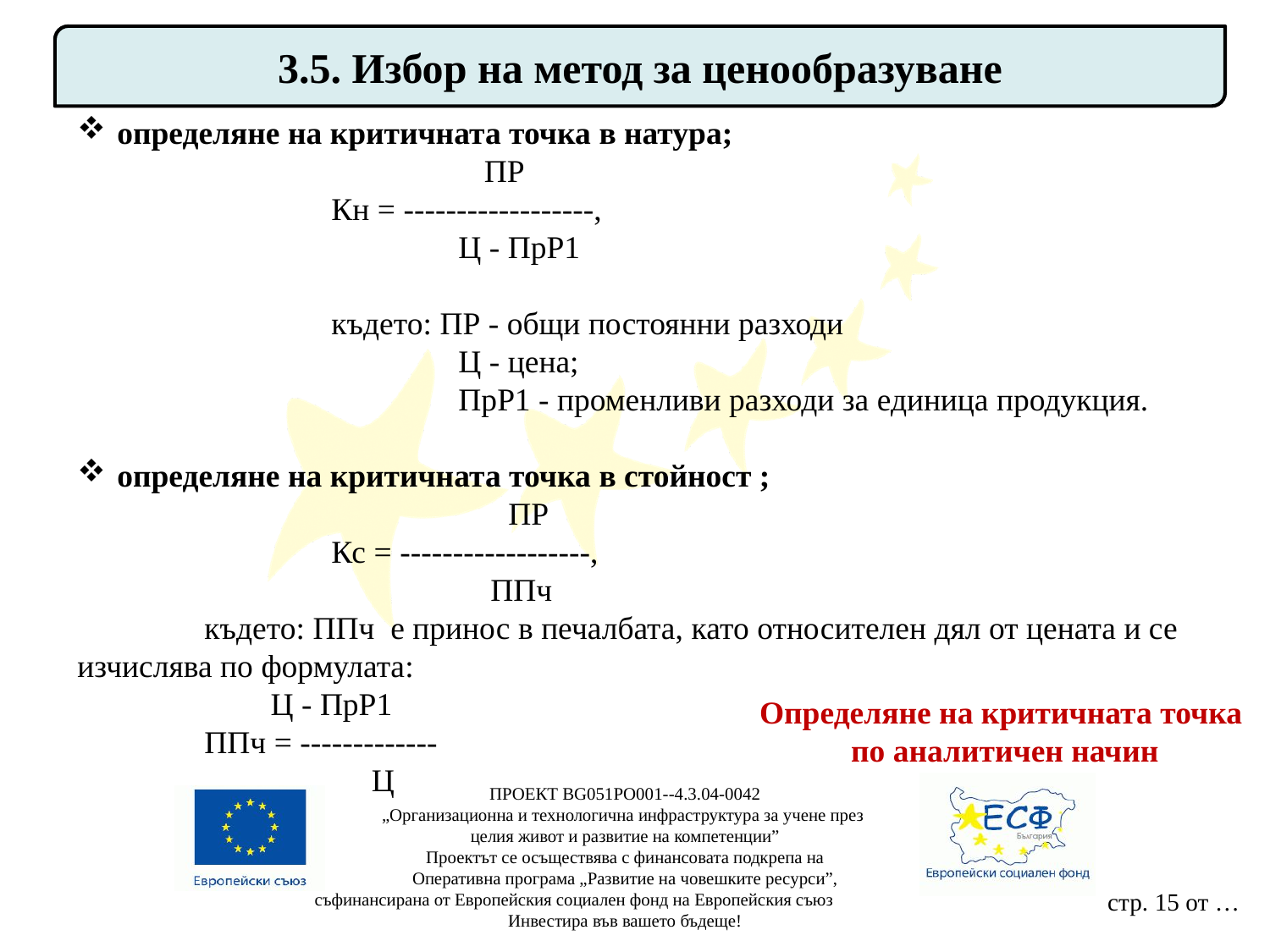

3.5. Избор на метод за ценообразуване
определяне на критичната точка в натура;
		                   ПР
		Кн = ------------------,
			Ц - ПрР1

		където: ПР - общи постоянни разходи
			Ц - цена;
			ПрР1 - променливи разходи за единица продукция.

определяне на критичната точка в стойност ;
		                      ПР
		Кс = ------------------,
			    ППч
	където: ППч  е принос в печалбата, като относителен дял от цената и се изчислява по формулата:
                        Ц - ПрР1
	ППч = -------------
		     Ц
Определяне на критичната точка
по аналитичен начин
ПРОЕКТ BG051PO001--4.3.04-0042
„Организационна и технологична инфраструктура за учене през
целия живот и развитие на компетенции”
Проектът се осъществява с финансовата подкрепа на
Оперативна програма „Развитие на човешките ресурси”,
съфинансирана от Европейския социален фонд на Европейския съюз
Инвестира във вашето бъдеще!